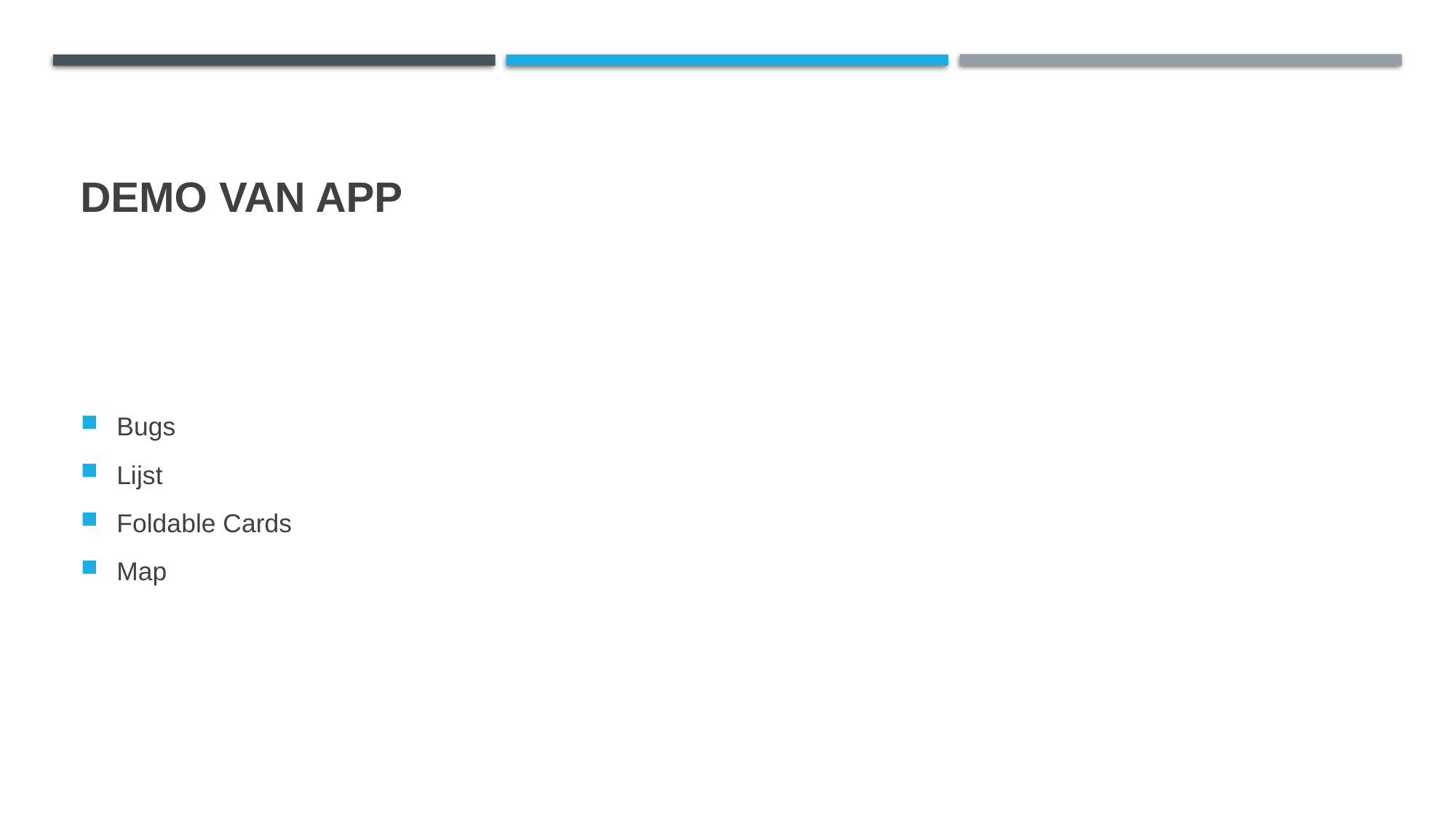

# Demo van app
Bugs
Lijst
Foldable Cards
Map